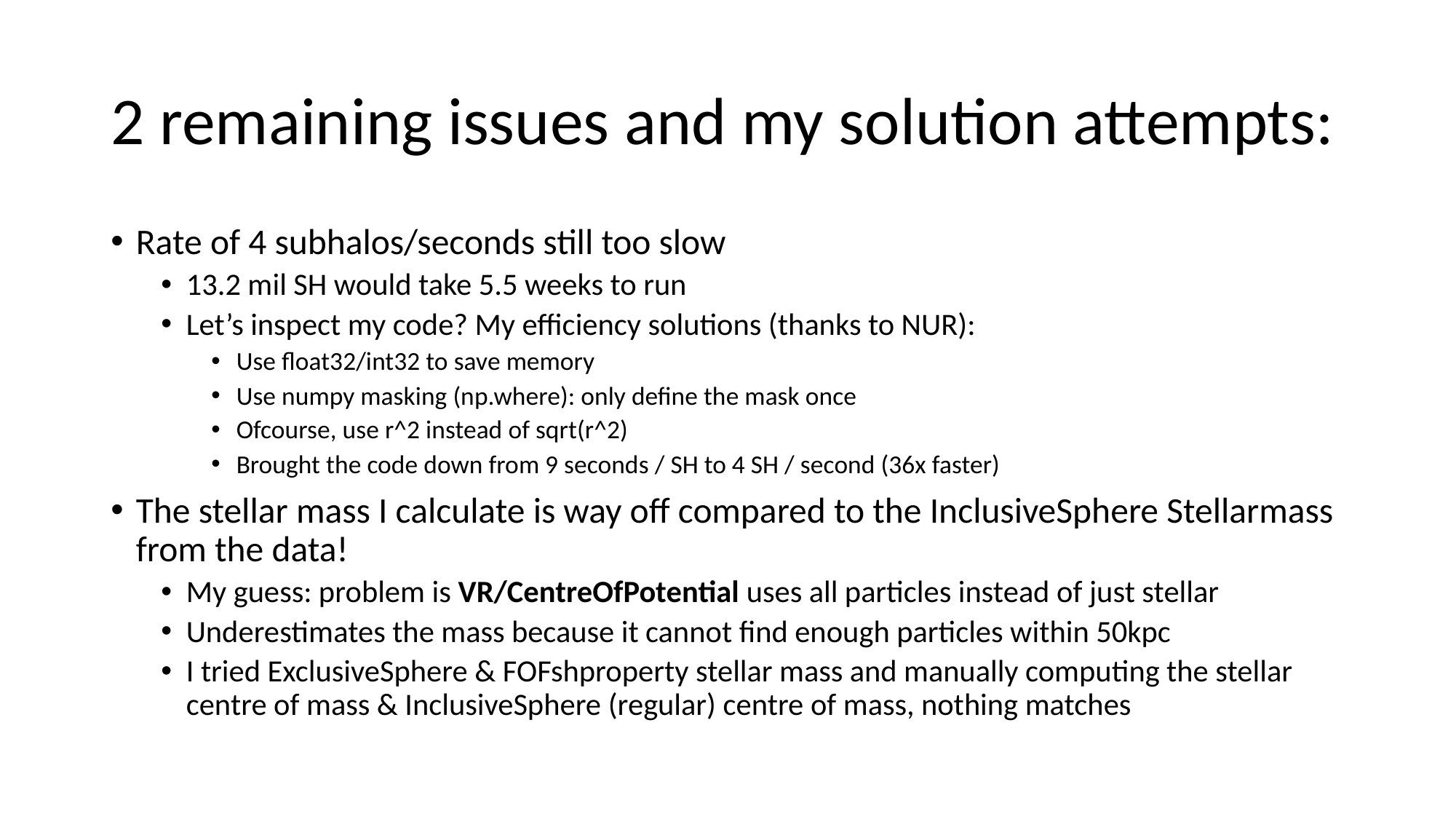

# 2 remaining issues and my solution attempts:
Rate of 4 subhalos/seconds still too slow
13.2 mil SH would take 5.5 weeks to run
Let’s inspect my code? My efficiency solutions (thanks to NUR):
Use float32/int32 to save memory
Use numpy masking (np.where): only define the mask once
Ofcourse, use r^2 instead of sqrt(r^2)
Brought the code down from 9 seconds / SH to 4 SH / second (36x faster)
The stellar mass I calculate is way off compared to the InclusiveSphere Stellarmass from the data!
My guess: problem is VR/CentreOfPotential uses all particles instead of just stellar
Underestimates the mass because it cannot find enough particles within 50kpc
I tried ExclusiveSphere & FOFshproperty stellar mass and manually computing the stellar centre of mass & InclusiveSphere (regular) centre of mass, nothing matches